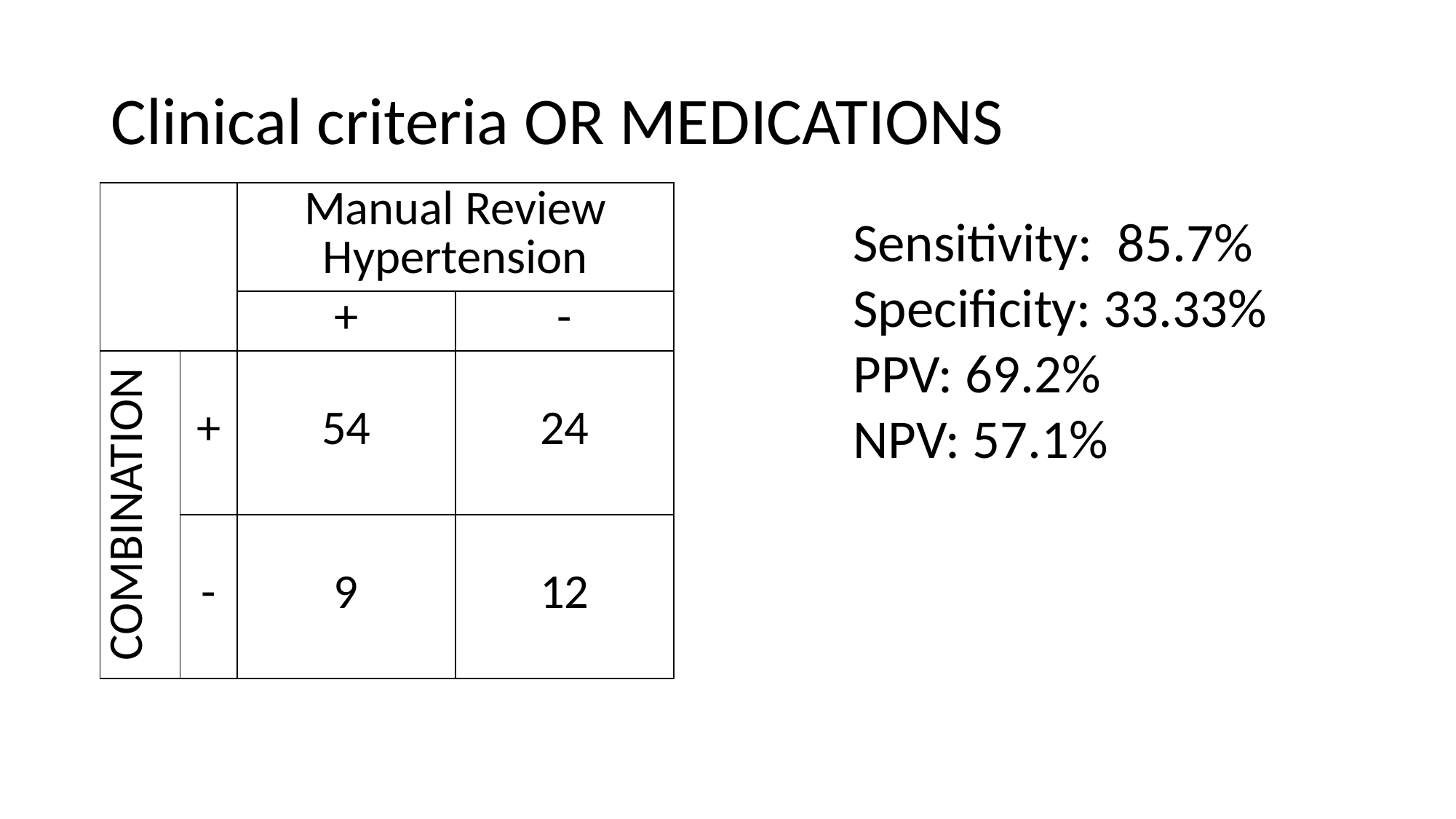

# Clinical criteria OR MEDICATIONS
|  |  | Manual Review Hypertension |  |
| --- | --- | --- | --- |
|  |  | + | - |
| COMBINATION | + | 54 | 24 |
|  | - | 9 | 12 |
Sensitivity:  85.7%
Specificity: 33.33%
PPV: 69.2%
NPV: 57.1%